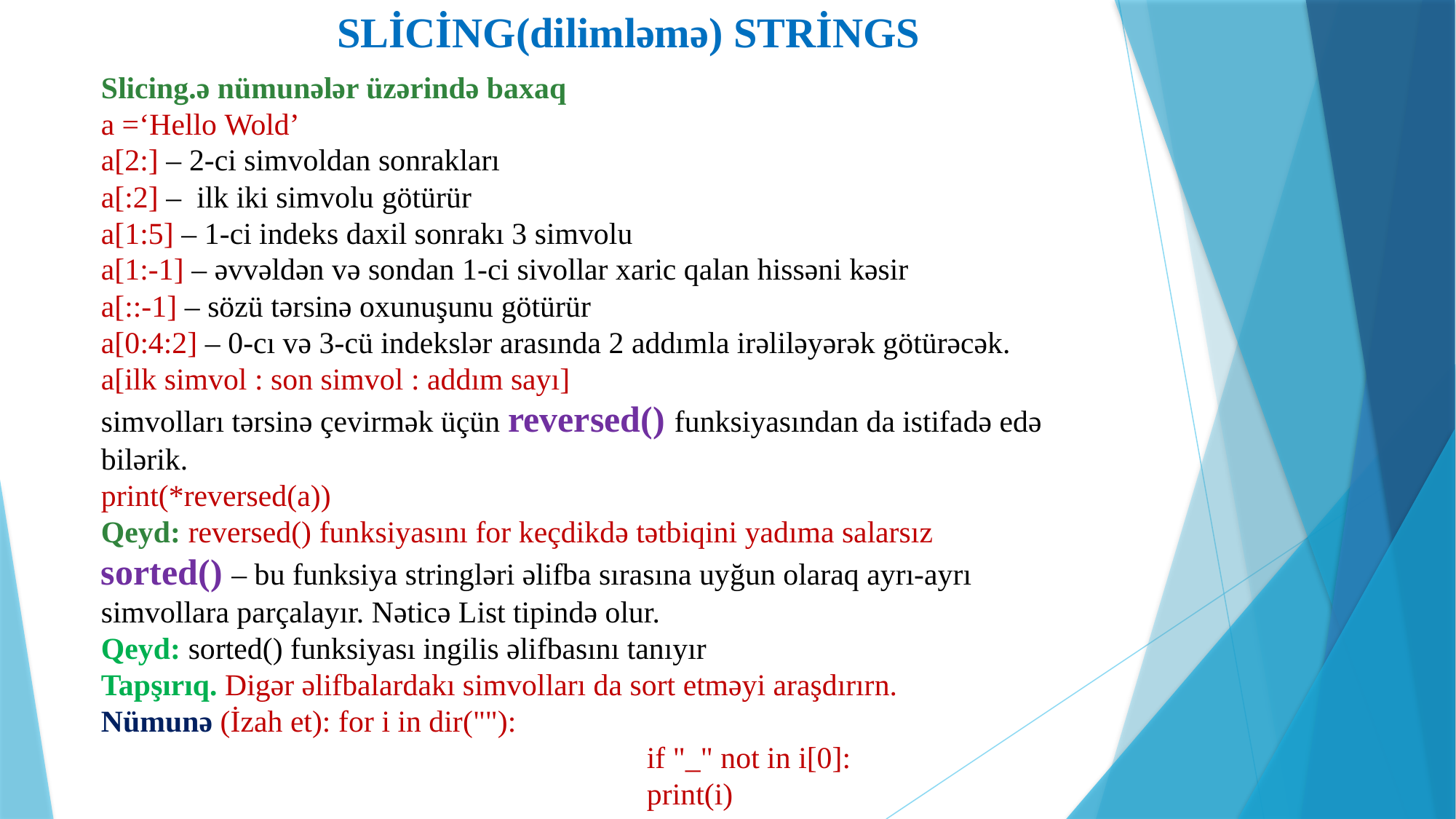

SLİCİNG(dilimləmə) STRİNGS
# Slicing.ə nümunələr üzərində baxaq a =‘Hello Wold’ a[2:] – 2-ci simvoldan sonrakları a[:2] –  ilk iki simvolu götürür a[1:5] – 1-ci indeks daxil sonrakı 3 simvolu a[1:-1] – əvvəldən və sondan 1-ci sivollar xaric qalan hissəni kəsir a[::-1] – sözü tərsinə oxunuşunu götürür a[0:4:2] – 0-cı və 3-cü indekslər arasında 2 addımla irəliləyərək götürəcək. a[ilk simvol : son simvol : addım sayı] simvolları tərsinə çevirmək üçün reversed() funksiyasından da istifadə edə bilərik. print(*reversed(a)) Qeyd: reversed() funksiyasını for keçdikdə tətbiqini yadıma salarsız sorted() – bu funksiya stringləri əlifba sırasına uyğun olaraq ayrı-ayrı simvollara parçalayır. Nəticə List tipində olur. Qeyd: sorted() funksiyası ingilis əlifbasını tanıyır Tapşırıq. Digər əlifbalardakı simvolları da sort etməyi araşdırırn. Nümunə (İzah et): for i in dir(""): if "_" not in i[0]: print(i)